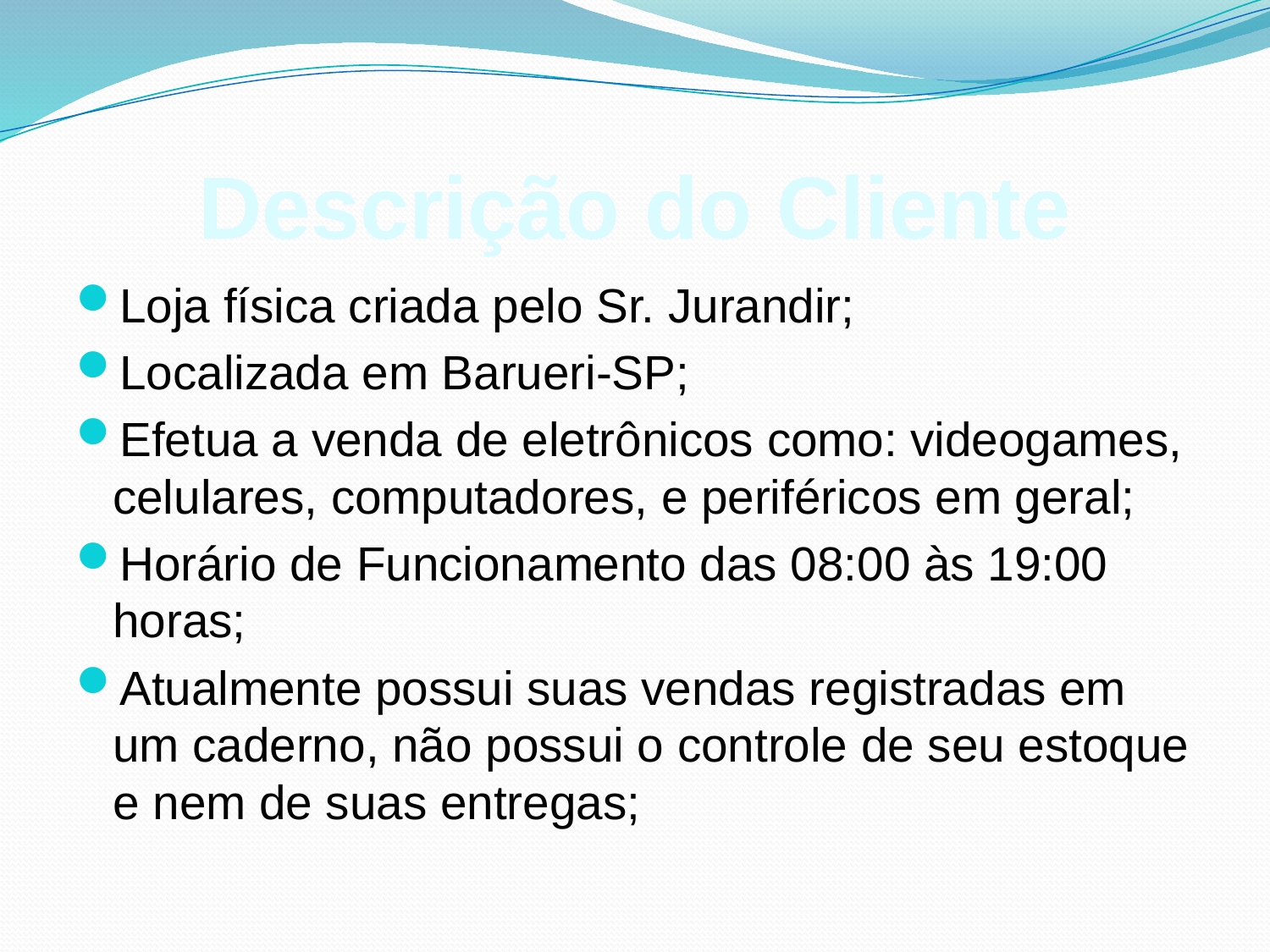

# Descrição do Cliente
Loja física criada pelo Sr. Jurandir;
Localizada em Barueri-SP;
Efetua a venda de eletrônicos como: videogames, celulares, computadores, e periféricos em geral;
Horário de Funcionamento das 08:00 às 19:00 horas;
Atualmente possui suas vendas registradas em um caderno, não possui o controle de seu estoque e nem de suas entregas;